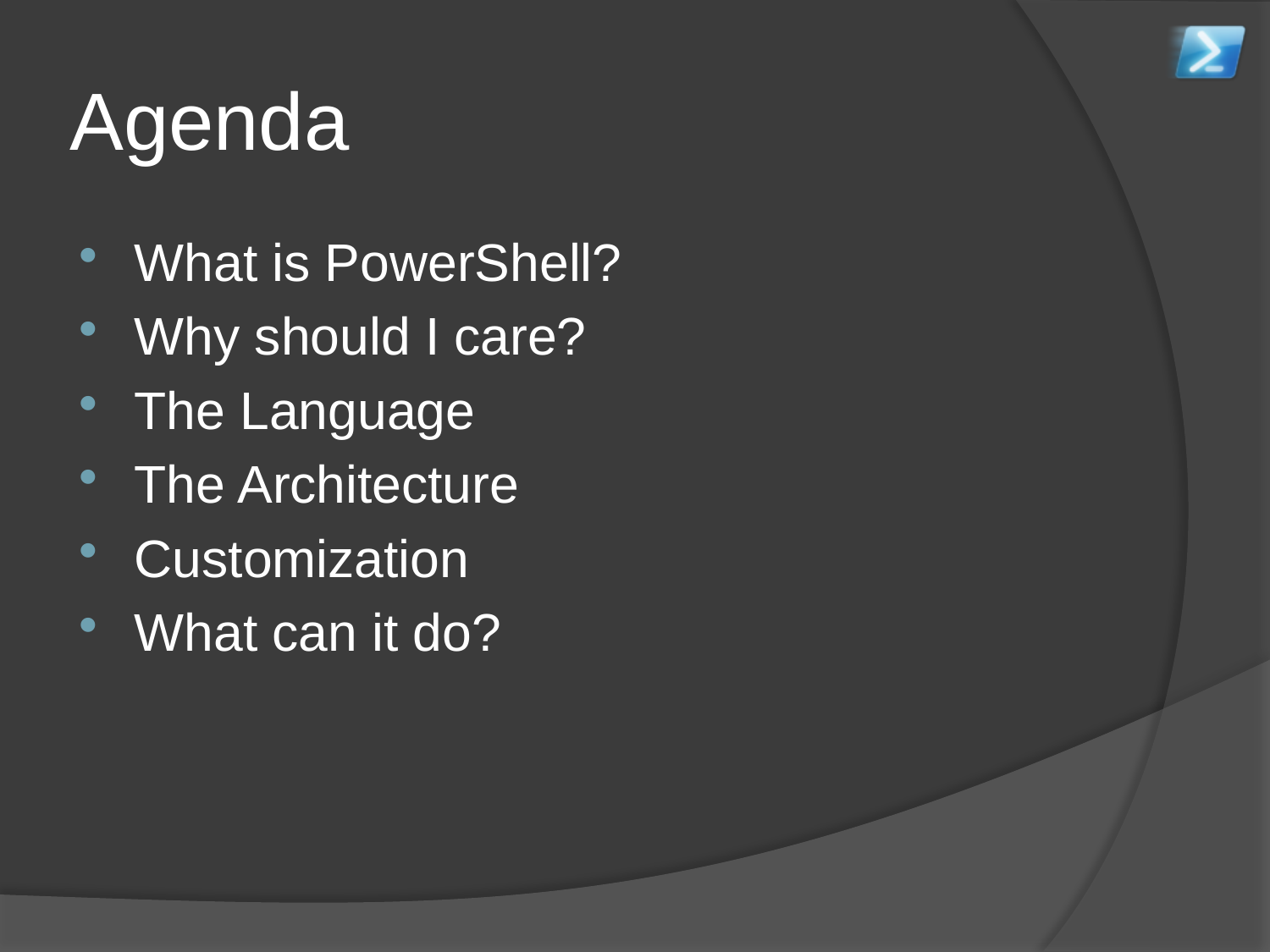

# Agenda
What is PowerShell?
Why should I care?
The Language
The Architecture
Customization
What can it do?